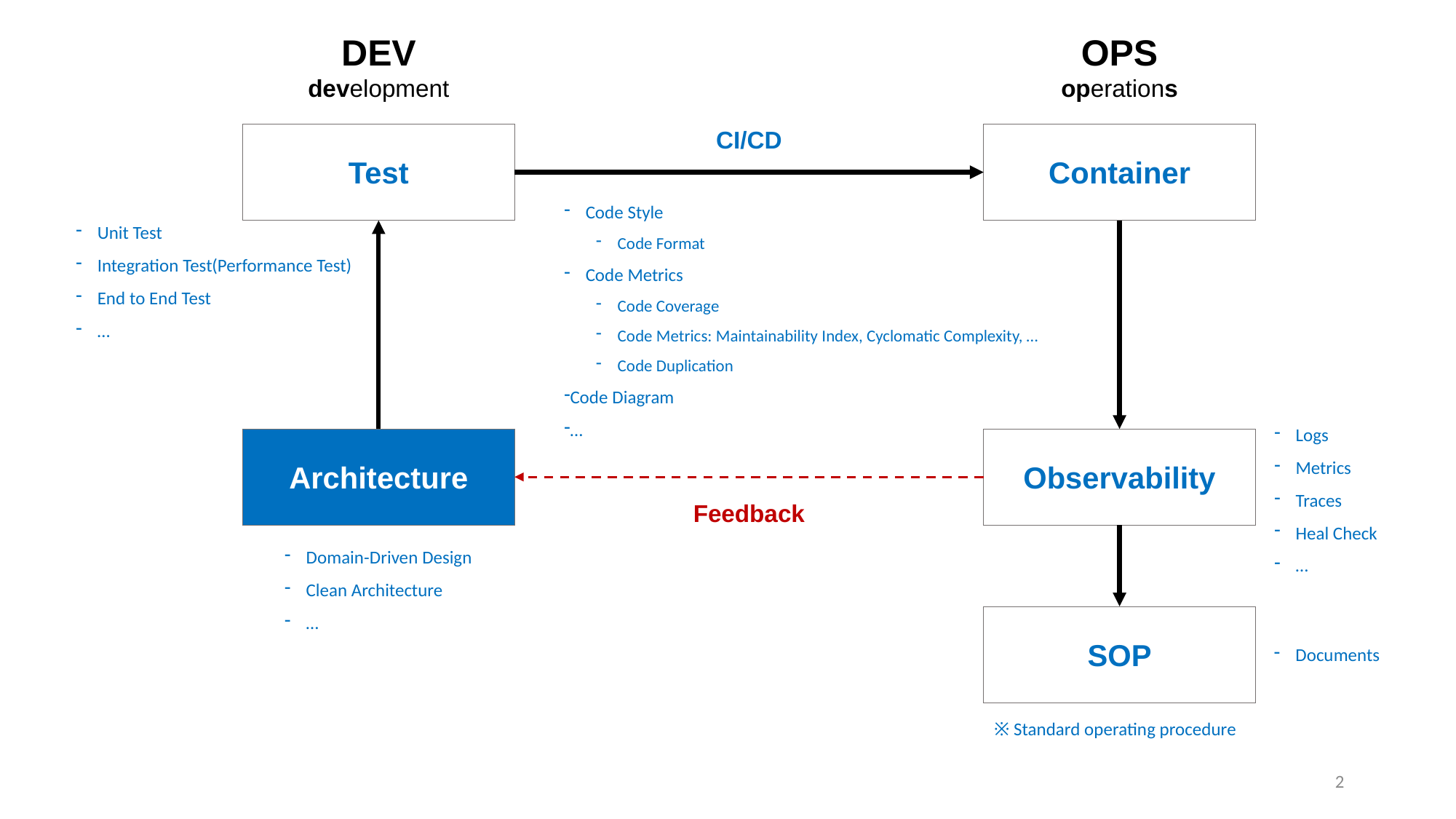

DEV
development
OPS
operations
CI/CD

Test
Container
Code Style
Code Format
Code Metrics
Code Coverage
Code Metrics: Maintainability Index, Cyclomatic Complexity, …
Code Duplication
Code Diagram
…
Unit Test
Integration Test(Performance Test)
End to End Test
…
Logs
Metrics
Traces
Heal Check
…

Architecture
Observability
Feedback
Domain-Driven Design
Clean Architecture
…

SOP
Documents
※ Standard operating procedure
2